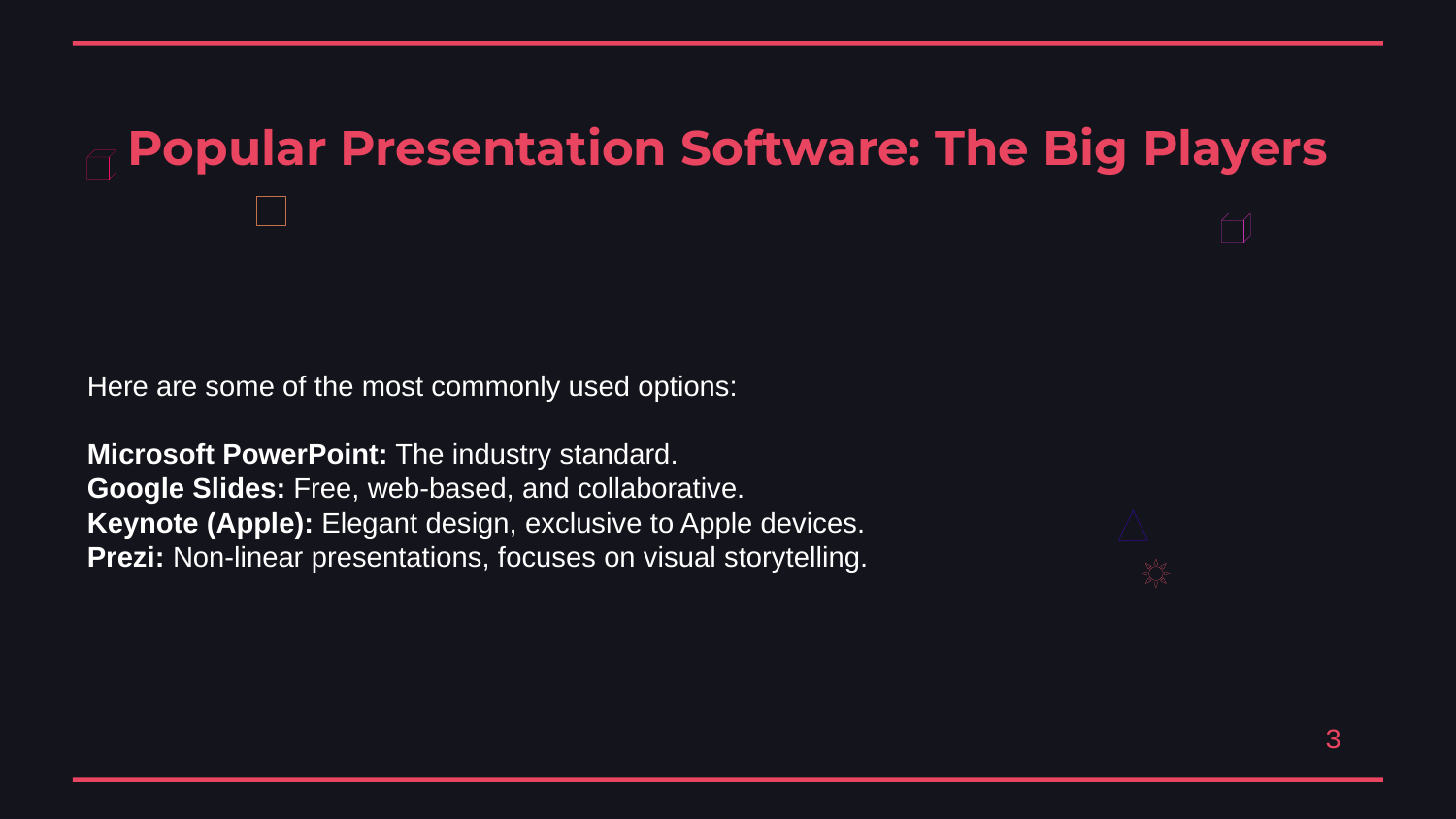

Popular Presentation Software: The Big Players

Here are some of the most commonly used options:

Microsoft PowerPoint: The industry standard.
Google Slides: Free, web-based, and collaborative.
Keynote (Apple): Elegant design, exclusive to Apple devices.
Prezi: Non-linear presentations, focuses on visual storytelling.

3